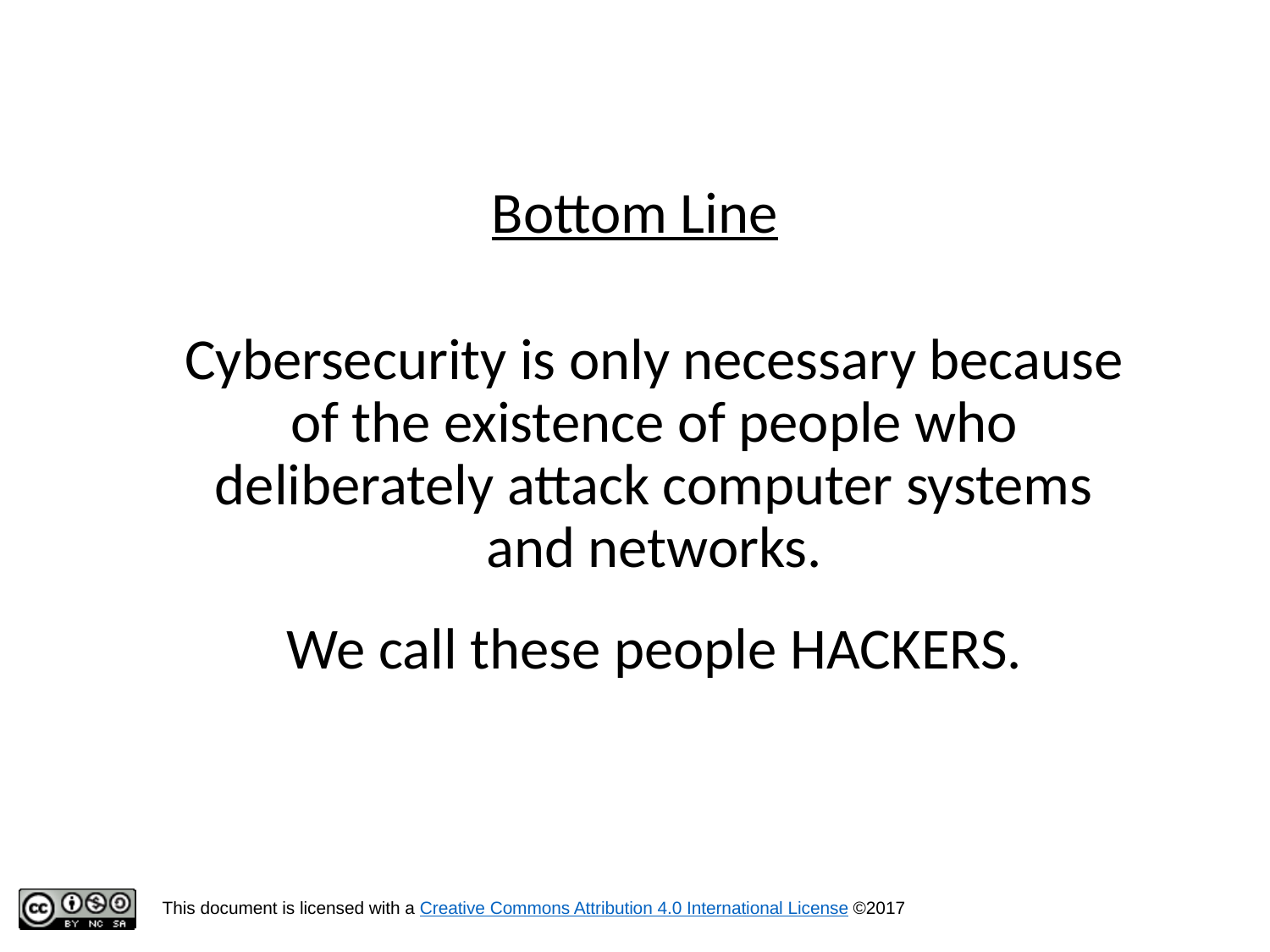

# Bottom Line
Cybersecurity is only necessary because of the existence of people who deliberately attack computer systems and networks.
We call these people HACKERS.